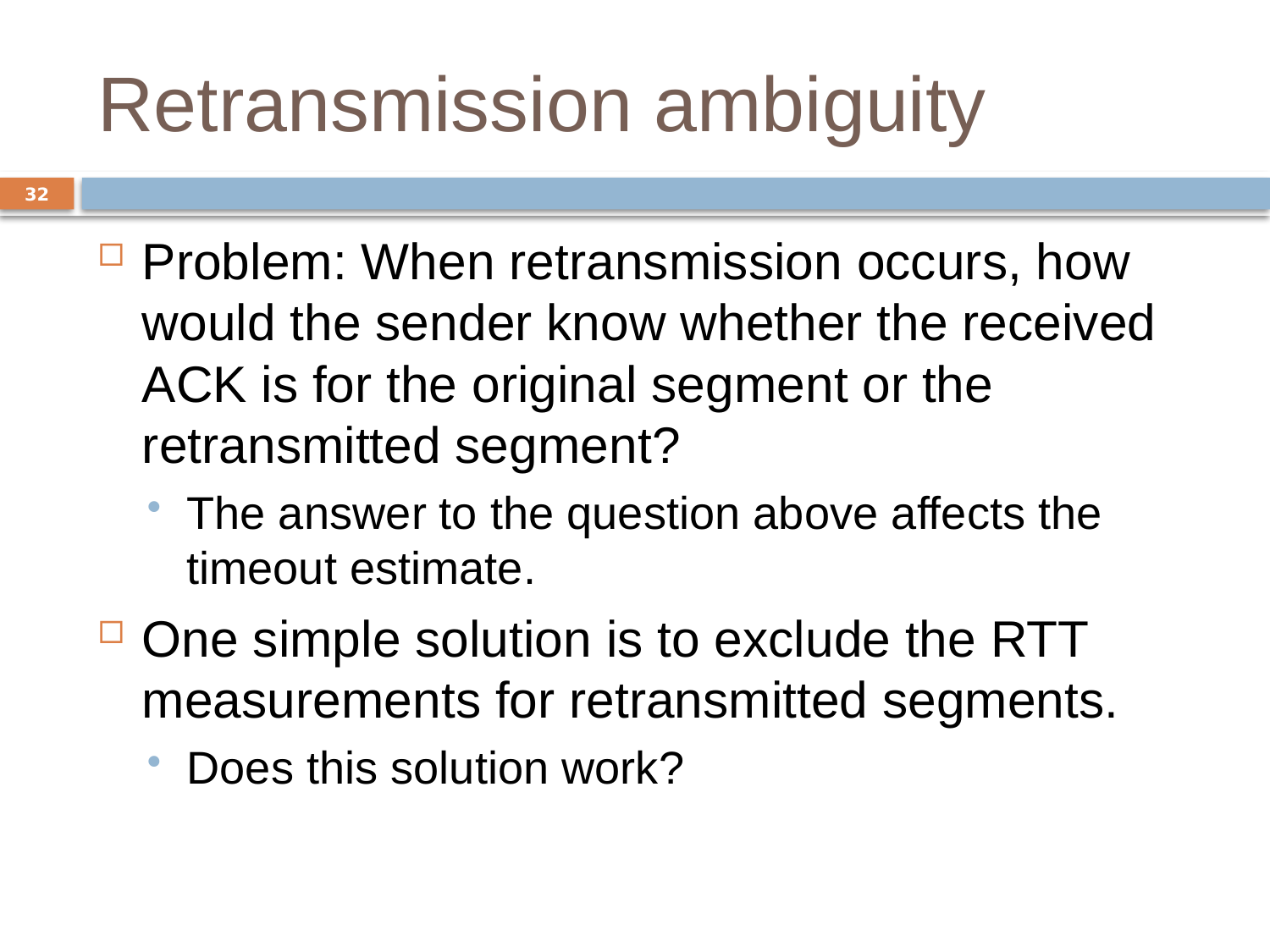

# Retransmission ambiguity
32
Problem: When retransmission occurs, how would the sender know whether the received ACK is for the original segment or the retransmitted segment?
The answer to the question above affects the timeout estimate.
One simple solution is to exclude the RTT measurements for retransmitted segments.
Does this solution work?